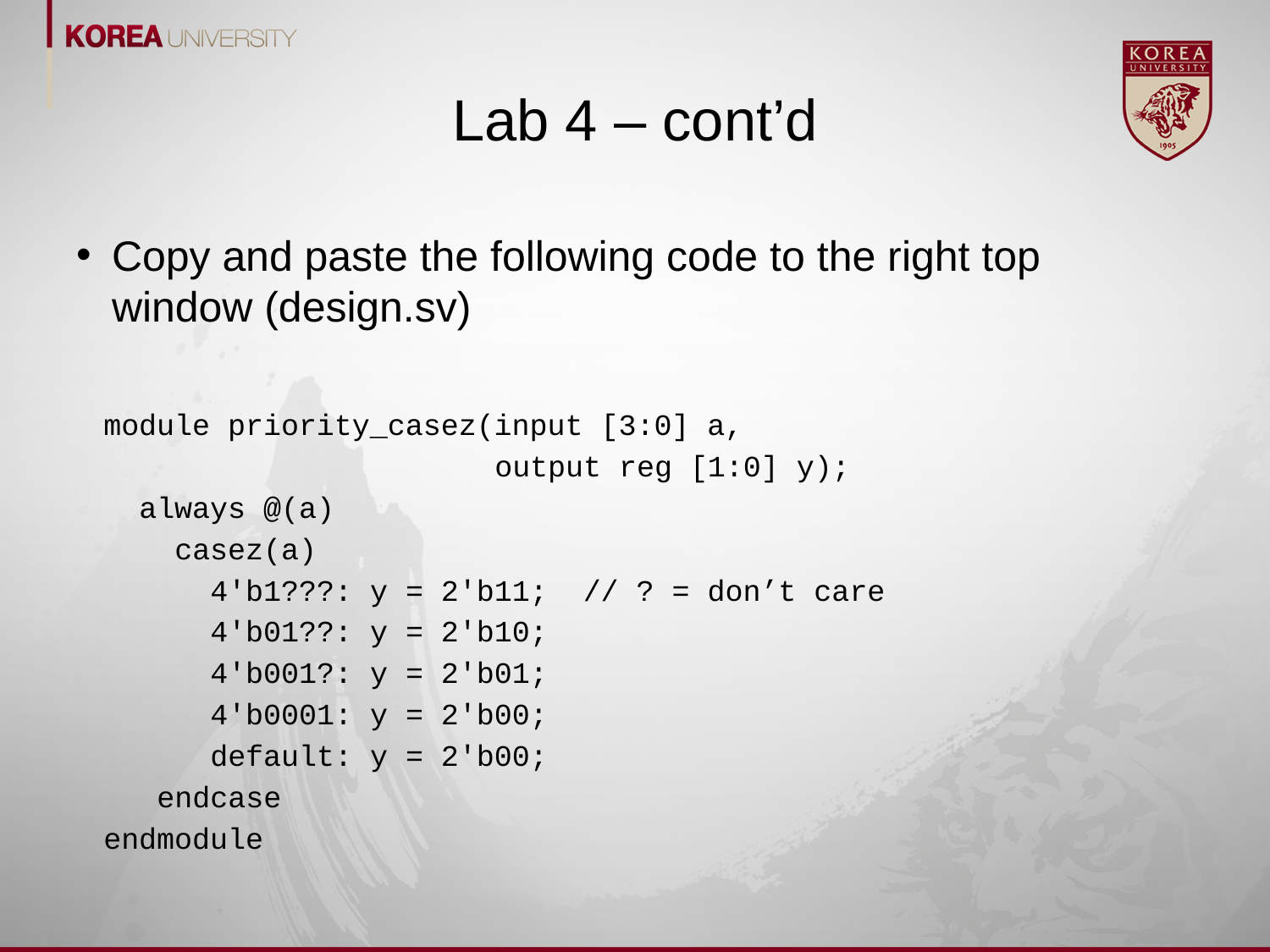

# Lab 4 – cont’d
Copy and paste the following code to the right top window (design.sv)

module priority_casez(input [3:0] a,
                      output reg [1:0] y);
  always @(a)
    casez(a)
      4'b1???: y = 2'b11;  // ? = don’t care
      4'b01??: y = 2'b10;
      4'b001?: y = 2'b01;
      4'b0001: y = 2'b00;
      default: y = 2'b00;
   endcase
endmodule